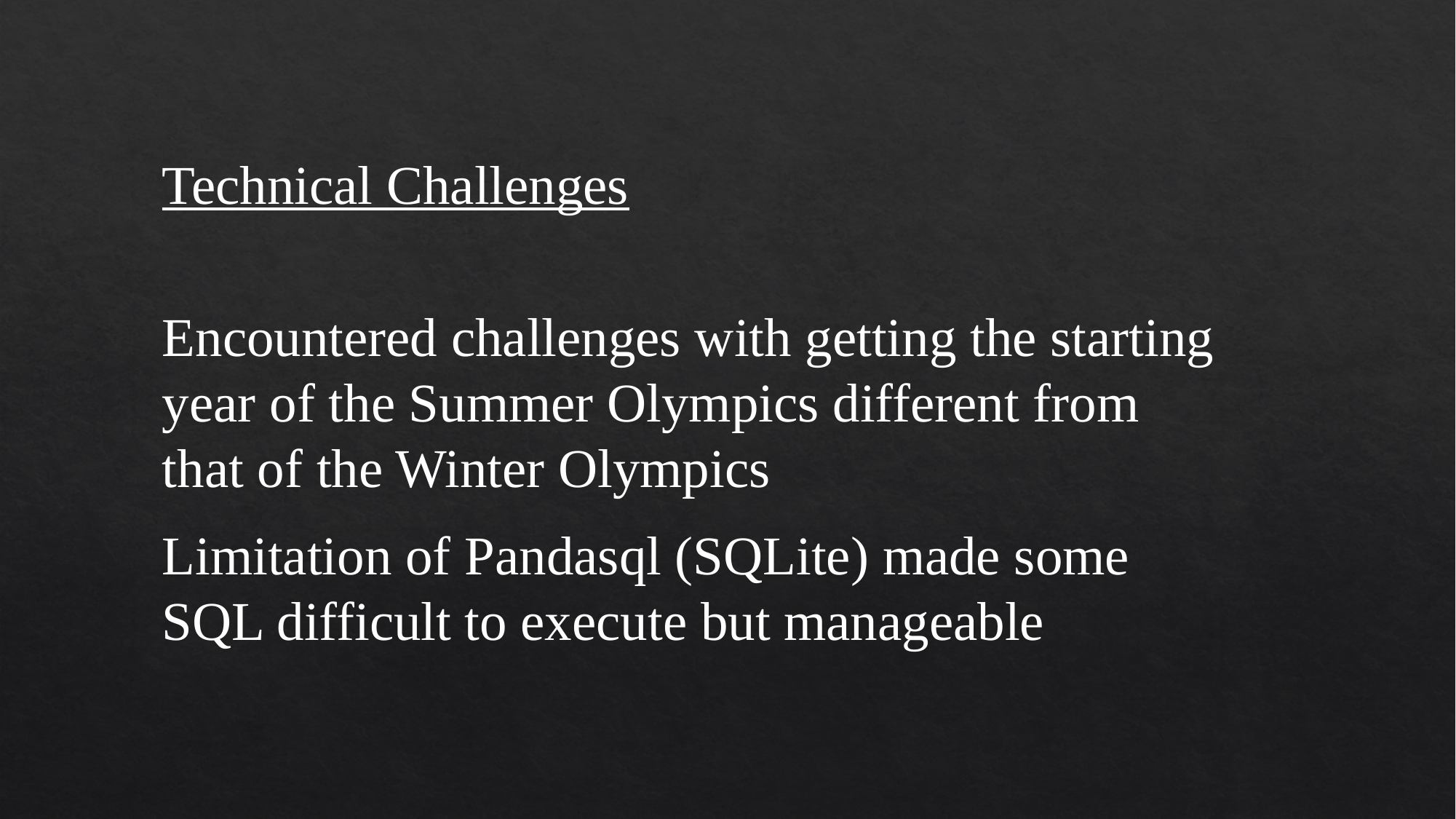

Technical Challenges
Encountered challenges with getting the starting year of the Summer Olympics different from that of the Winter Olympics
Limitation of Pandasql (SQLite) made some SQL difficult to execute but manageable